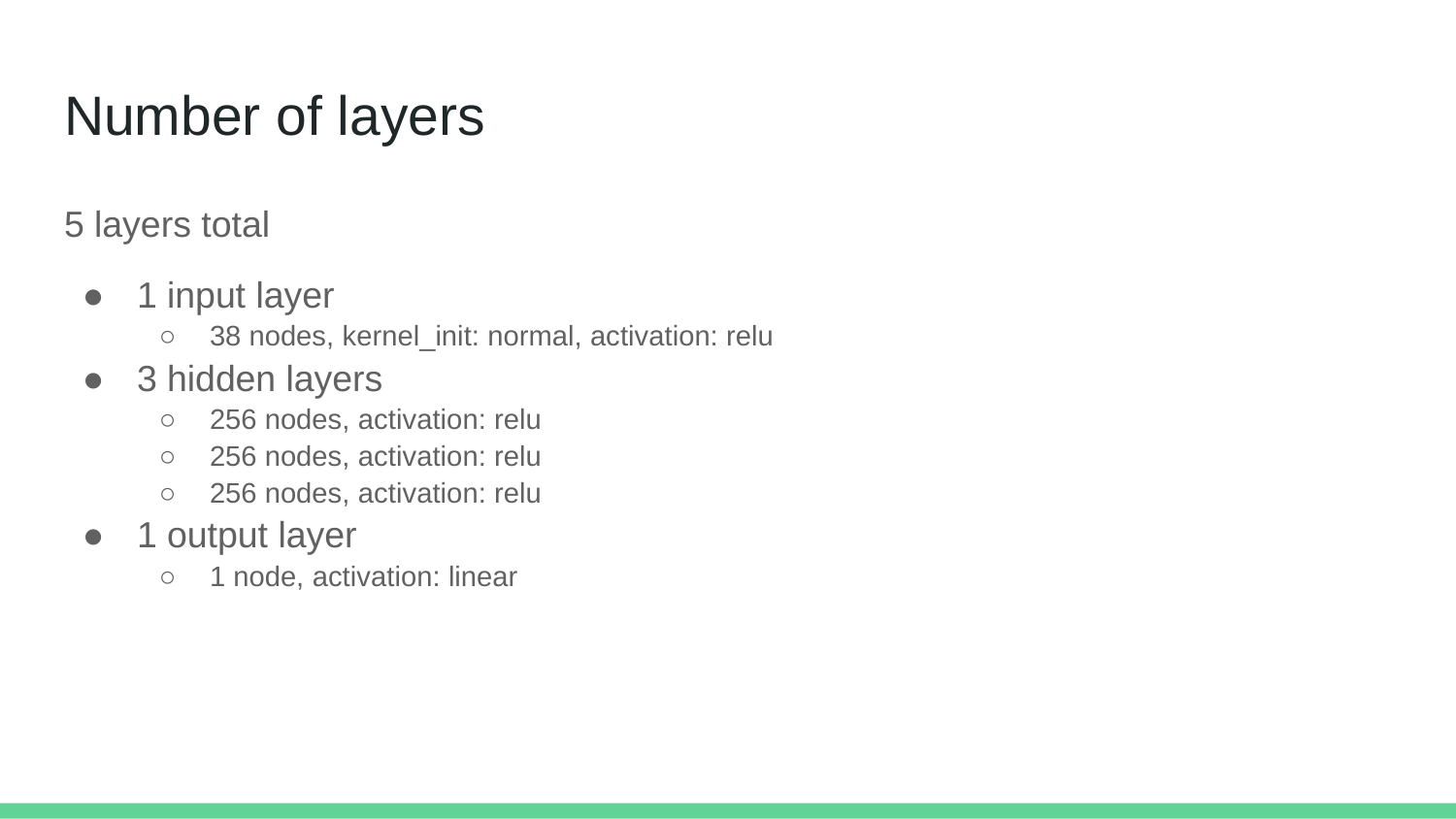

# Number of layers
5 layers total
1 input layer
38 nodes, kernel_init: normal, activation: relu
3 hidden layers
256 nodes, activation: relu
256 nodes, activation: relu
256 nodes, activation: relu
1 output layer
1 node, activation: linear